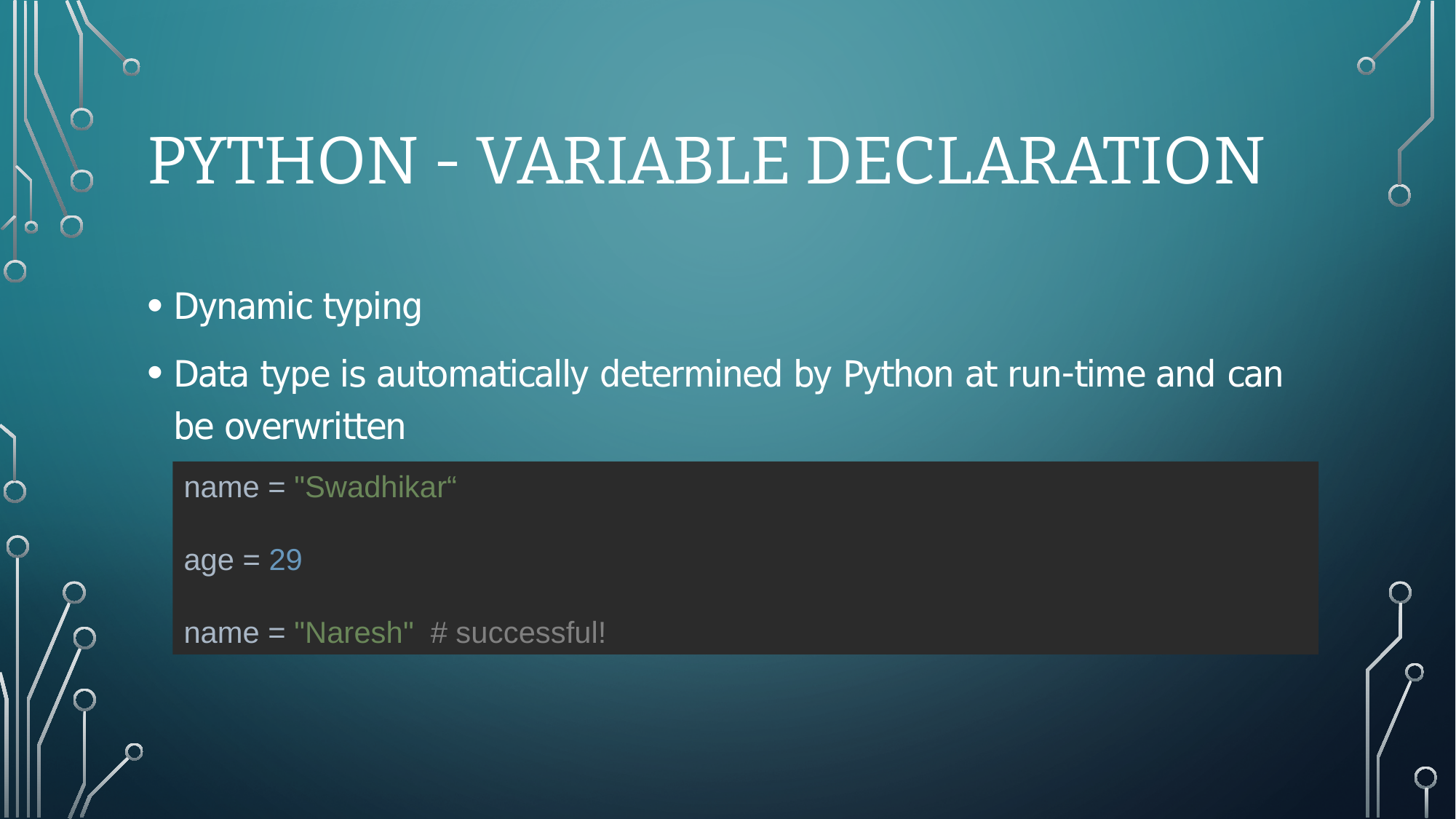

# Python - Variable declaration
Dynamic typing
Data type is automatically determined by Python at run-time and can be overwritten

name = "Swadhikar“
age = 29
name = "Naresh"  # successful!